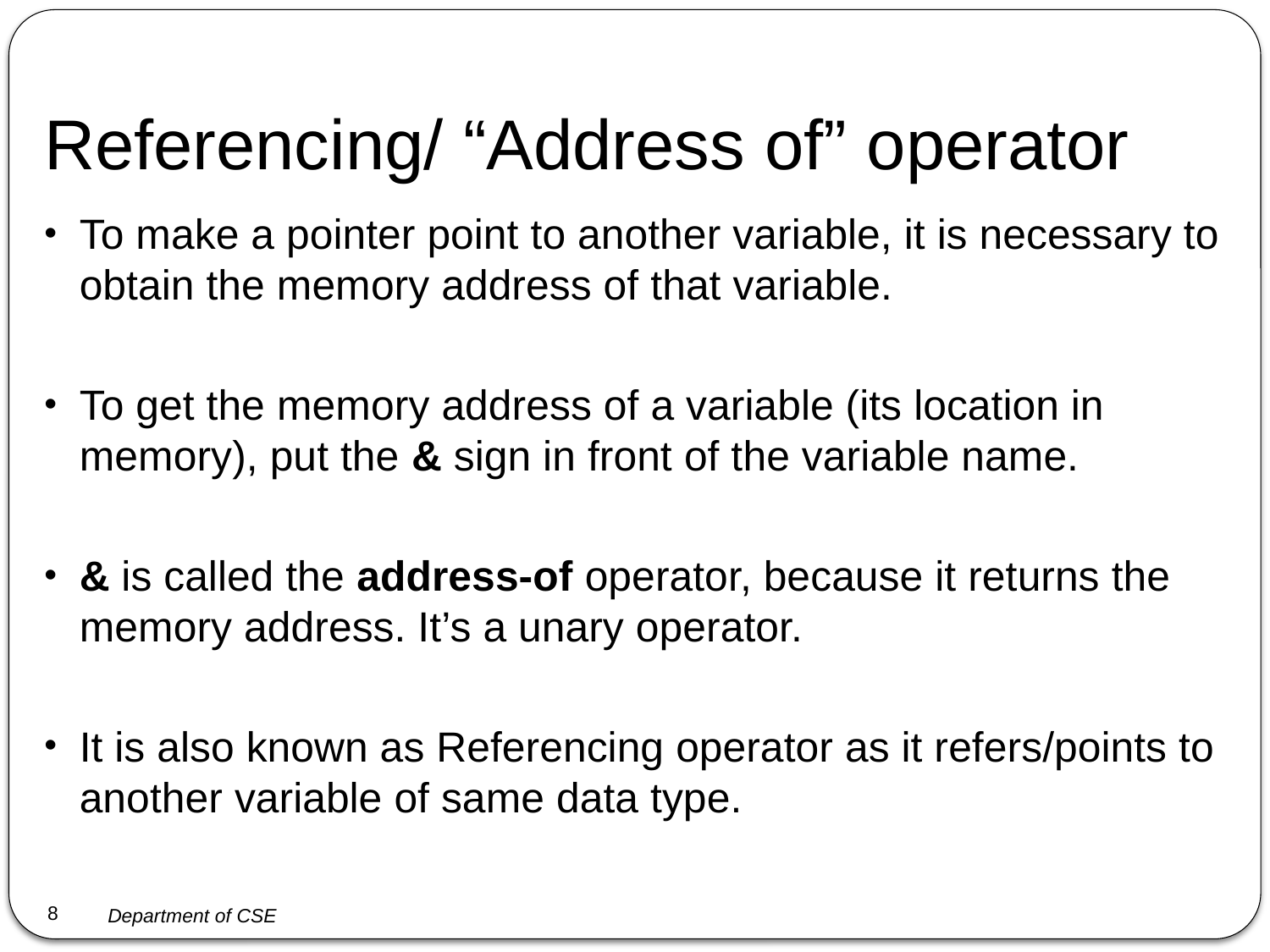

# Referencing/ “Address of” operator
To make a pointer point to another variable, it is necessary to obtain the memory address of that variable.

To get the memory address of a variable (its location in memory), put the & sign in front of the variable name.

& is called the address-of operator, because it returns the memory address. It’s a unary operator.

It is also known as Referencing operator as it refers/points to another variable of same data type.
8
Department of CSE